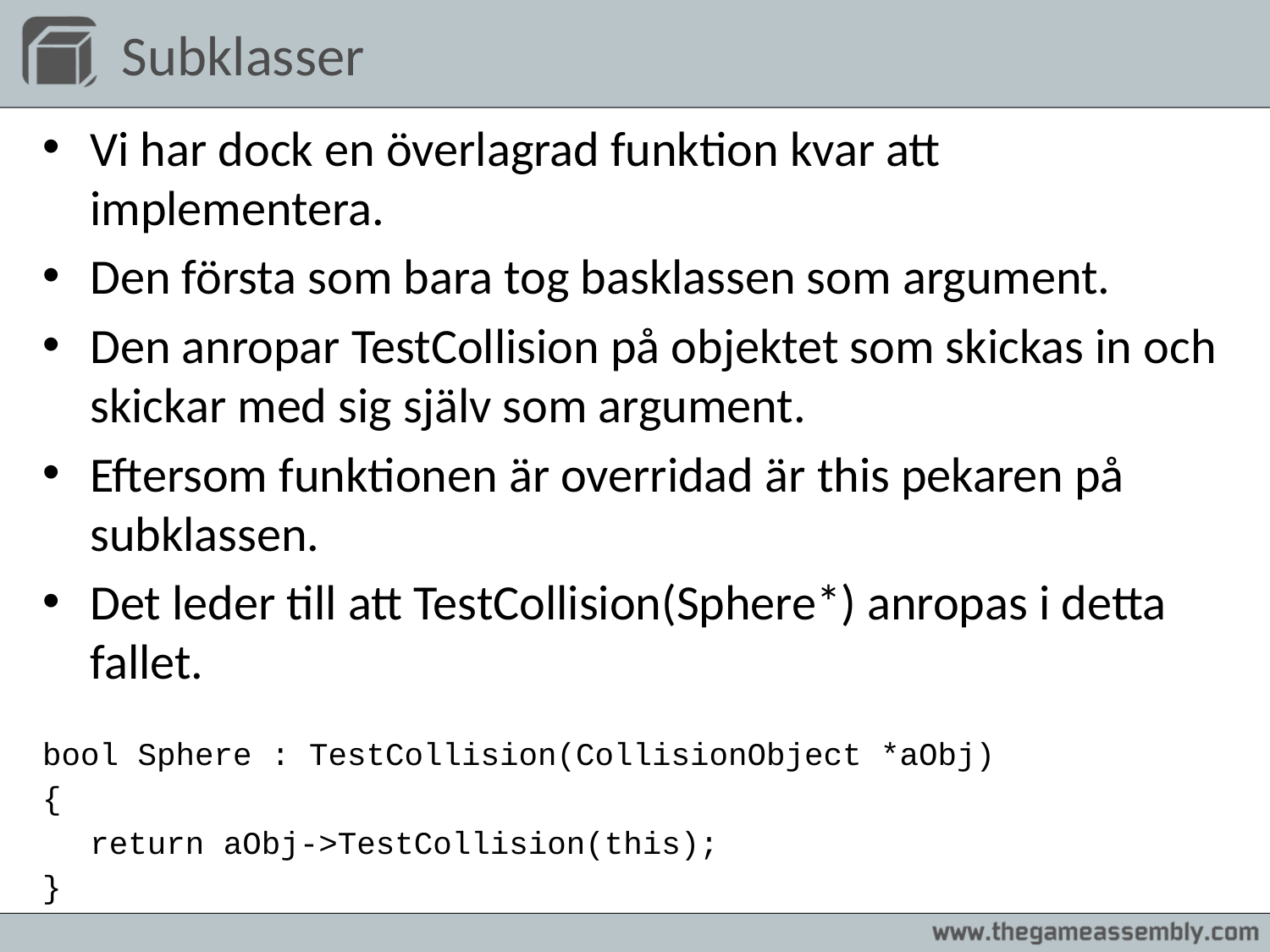

# Subklasser
Vi har dock en överlagrad funktion kvar att implementera.
Den första som bara tog basklassen som argument.
Den anropar TestCollision på objektet som skickas in och skickar med sig själv som argument.
Eftersom funktionen är overridad är this pekaren på subklassen.
Det leder till att TestCollision(Sphere*) anropas i detta fallet.
bool Sphere : TestCollision(CollisionObject *aObj)
{
	return aObj->TestCollision(this);
}